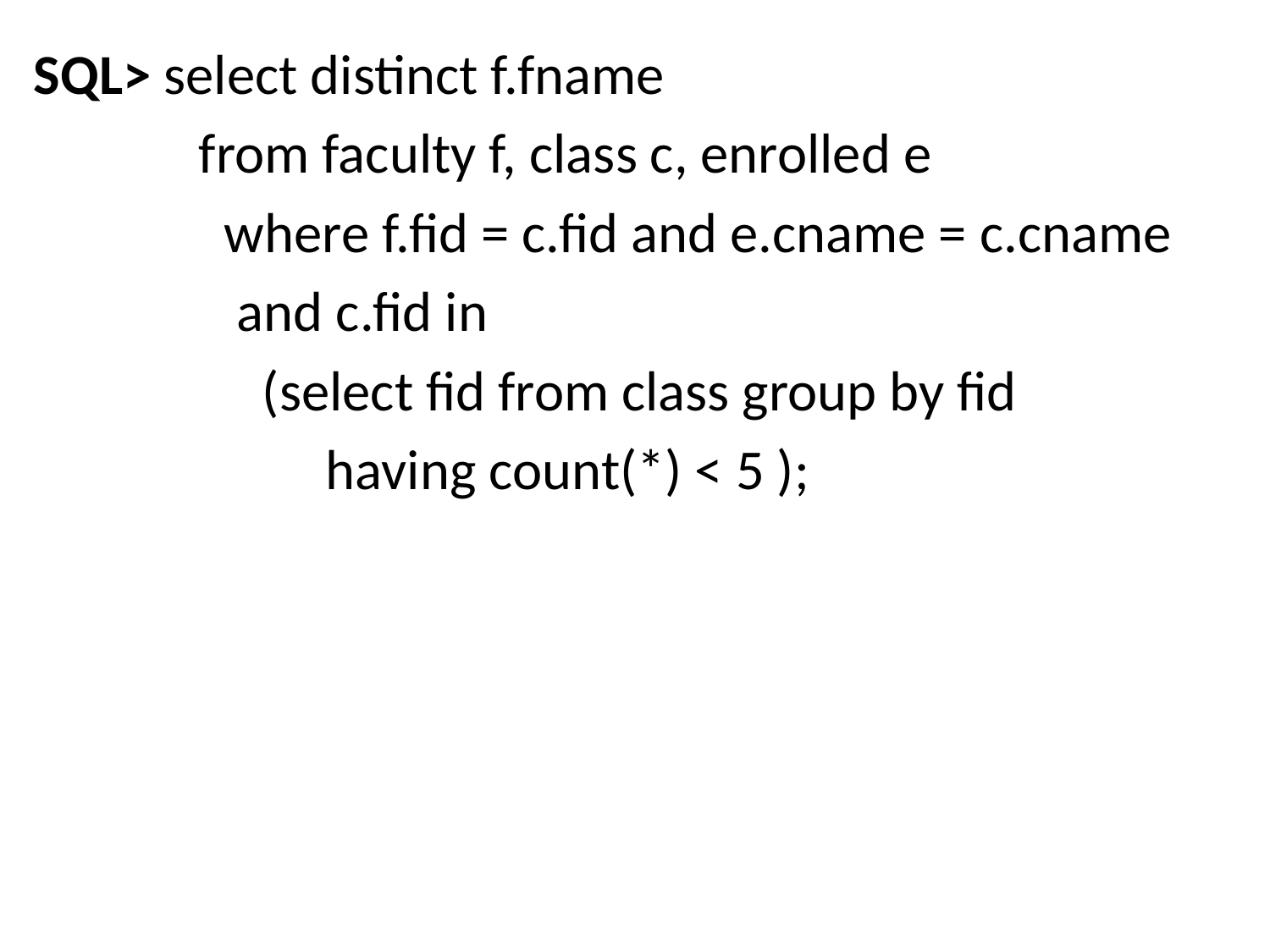

SQL> select distinct f.fname
             from faculty f, class c, enrolled e
               where f.fid = c.fid and e.cname = c.cname
                and c.fid in
                  (select fid from class group by fid
                       having count(*) < 5 );